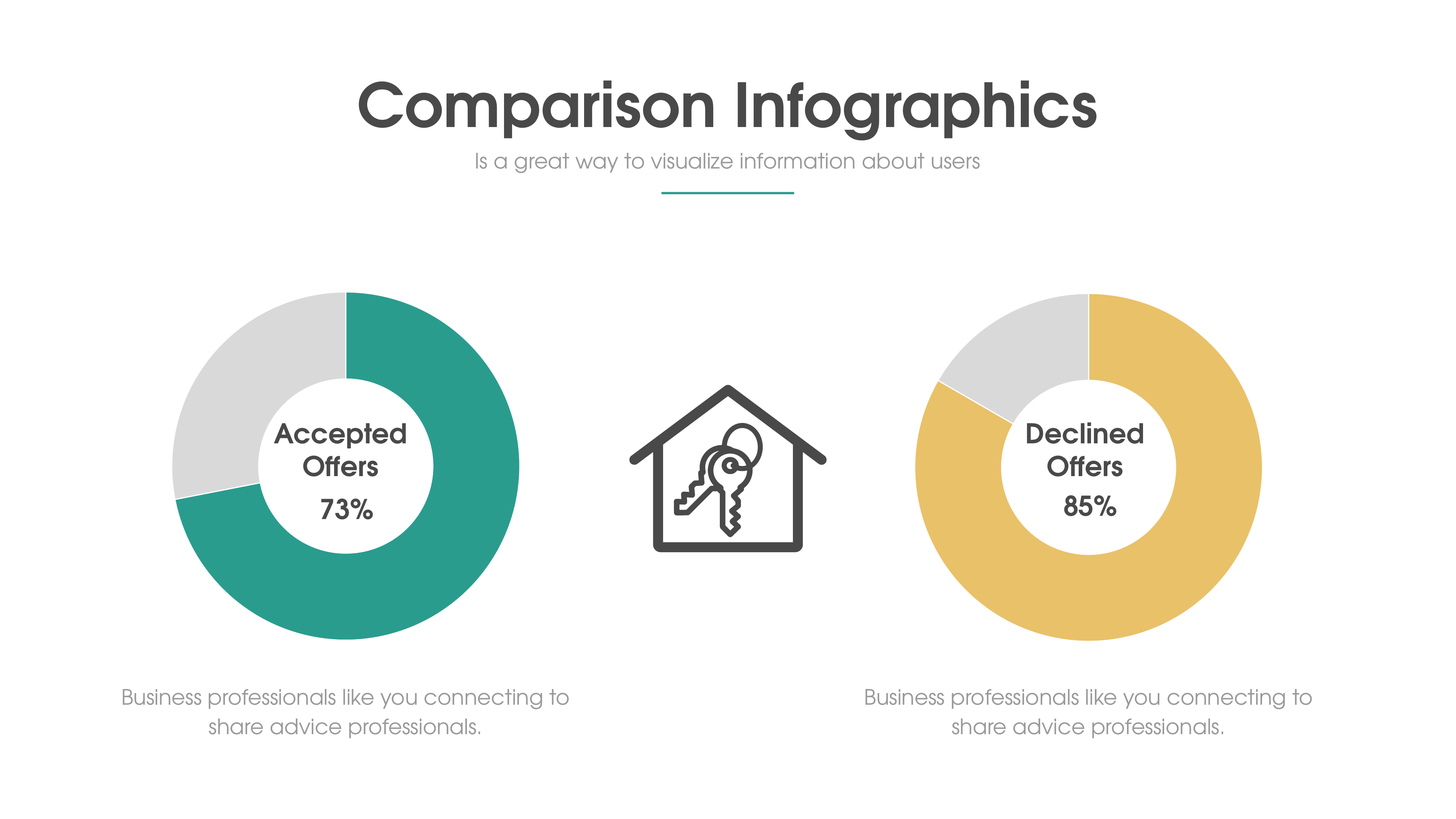

Comparison Infographics
Is a great way to visualize information about users

### Chart

| Category | Sales |
|---|---|
| 1st Qtr | 8.2 |
| 2nd Qtr | 3.2 |

### Chart

| Category | Sales |
|---|---|
| 1st Qtr | 16.0 |
| 2nd Qtr | 3.2 |
Declined Offers
Accepted Offers
85%
73%
Business professionals like you connecting to share advice professionals.
Business professionals like you connecting to share advice professionals.